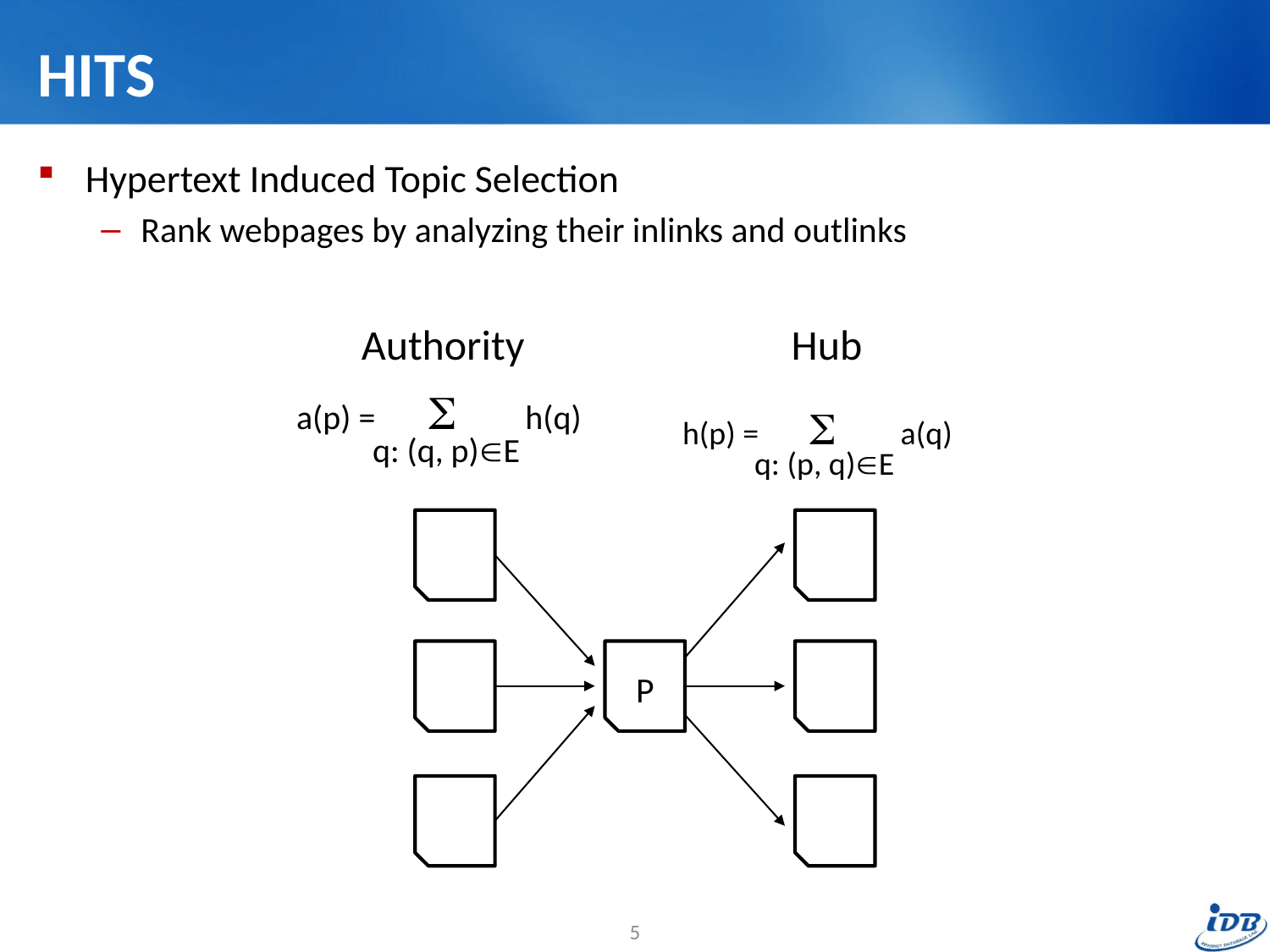

# HITS
Hypertext Induced Topic Selection
Rank webpages by analyzing their inlinks and outlinks

                                  Authority                            Hub

         a(p) =       Σ         h(q)
                   q: (q, p)∈E

         h(p) =       Σ         a(q)
                   q: (p, q)∈E

P

5